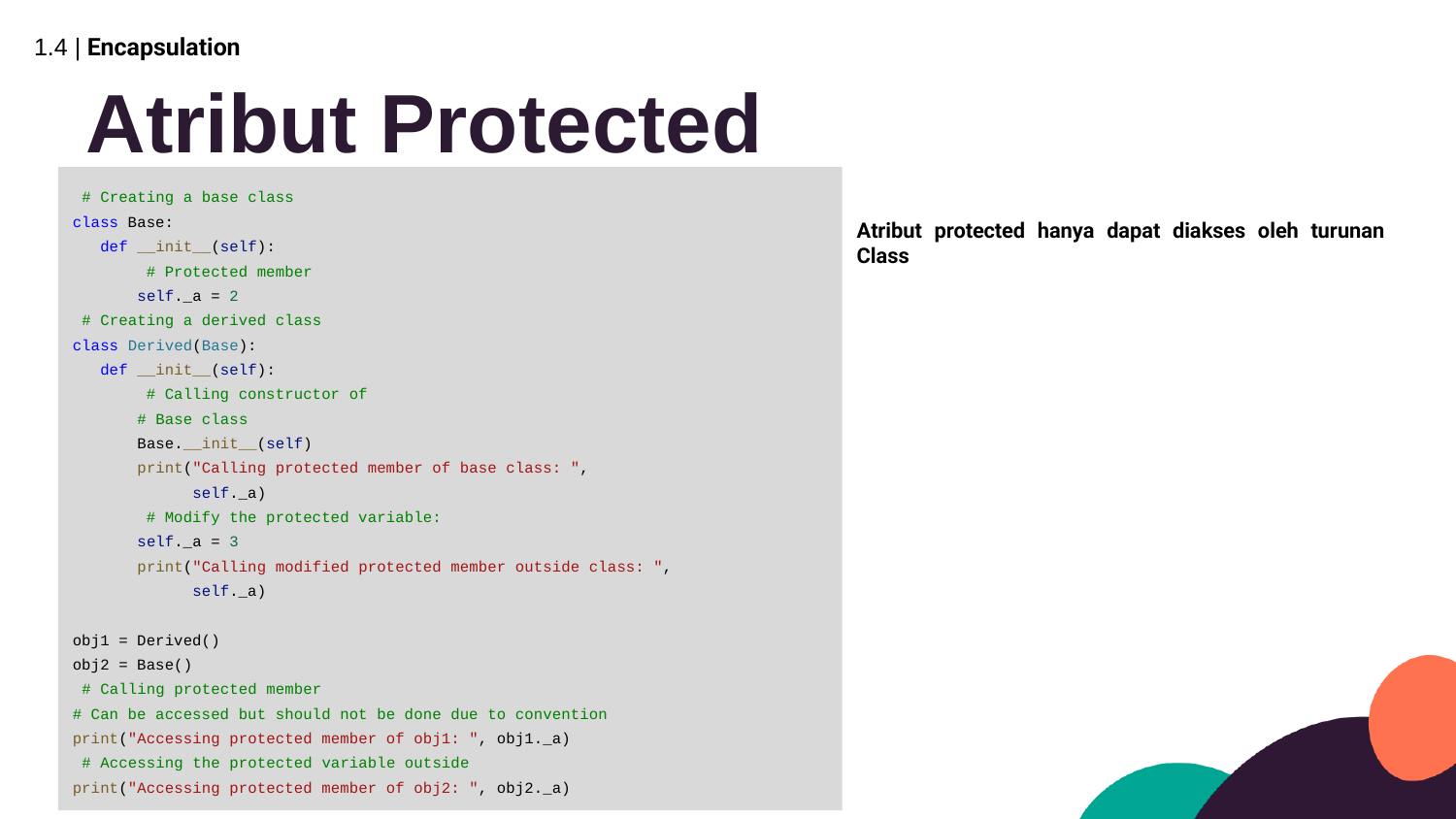

1.4 | Encapsulation
Atribut Protected
 # Creating a base class
class Base:
   def __init__(self):
        # Protected member
       self._a = 2
 # Creating a derived class
class Derived(Base):
   def __init__(self):
        # Calling constructor of
       # Base class
       Base.__init__(self)
       print("Calling protected member of base class: ",
             self._a)
        # Modify the protected variable:
       self._a = 3
       print("Calling modified protected member outside class: ",
             self._a)

obj1 = Derived()
obj2 = Base()
 # Calling protected member
# Can be accessed but should not be done due to convention
print("Accessing protected member of obj1: ", obj1._a)
 # Accessing the protected variable outside
print("Accessing protected member of obj2: ", obj2._a)
Atribut protected hanya dapat diakses oleh turunan Class
….